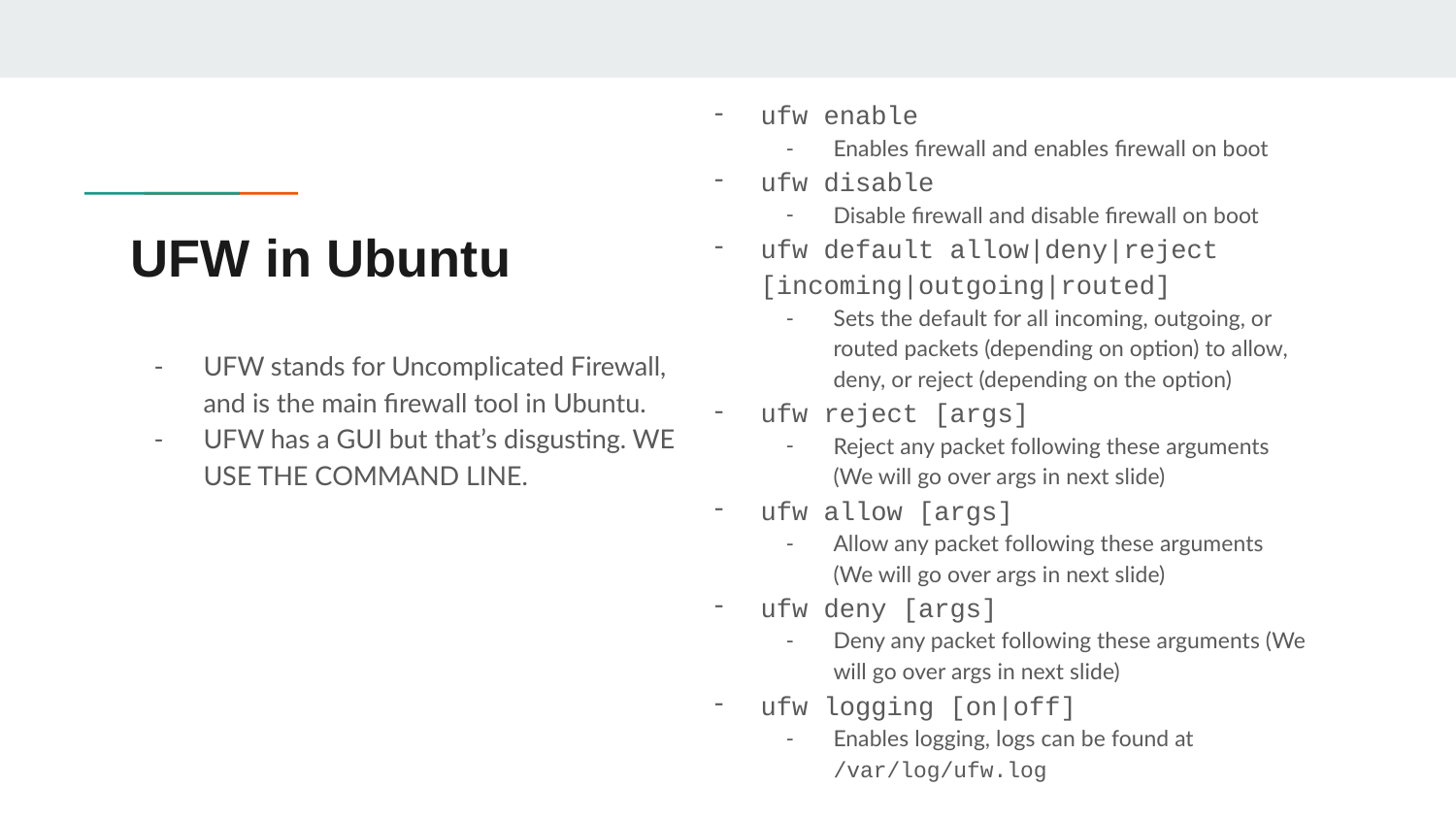

ufw enable
Enables firewall and enables firewall on boot
ufw disable
Disable firewall and disable firewall on boot
ufw default allow|deny|reject [incoming|outgoing|routed]
Sets the default for all incoming, outgoing, or routed packets (depending on option) to allow, deny, or reject (depending on the option)
ufw reject [args]
Reject any packet following these arguments (We will go over args in next slide)
ufw allow [args]
Allow any packet following these arguments (We will go over args in next slide)
ufw deny [args]
Deny any packet following these arguments (We will go over args in next slide)
ufw logging [on|off]
Enables logging, logs can be found at /var/log/ufw.log
# UFW in Ubuntu
UFW stands for Uncomplicated Firewall, and is the main firewall tool in Ubuntu.
UFW has a GUI but that’s disgusting. WE USE THE COMMAND LINE.